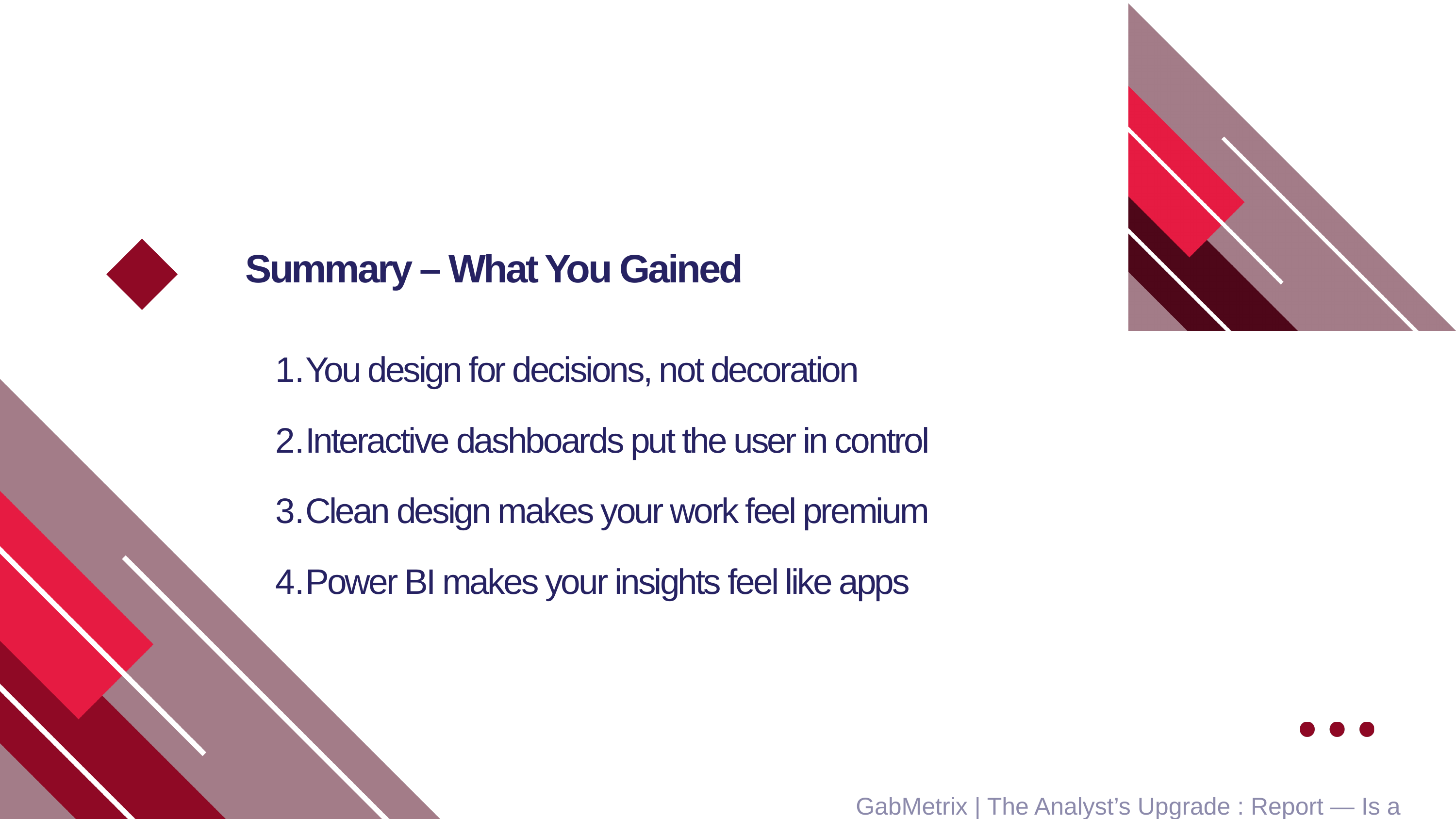

Summary – What You Gained
You design for decisions, not decoration
Interactive dashboards put the user in control
Clean design makes your work feel premium
Power BI makes your insights feel like apps

GabMetrix | The Analyst’s Upgrade : Report — Is a Storyboard